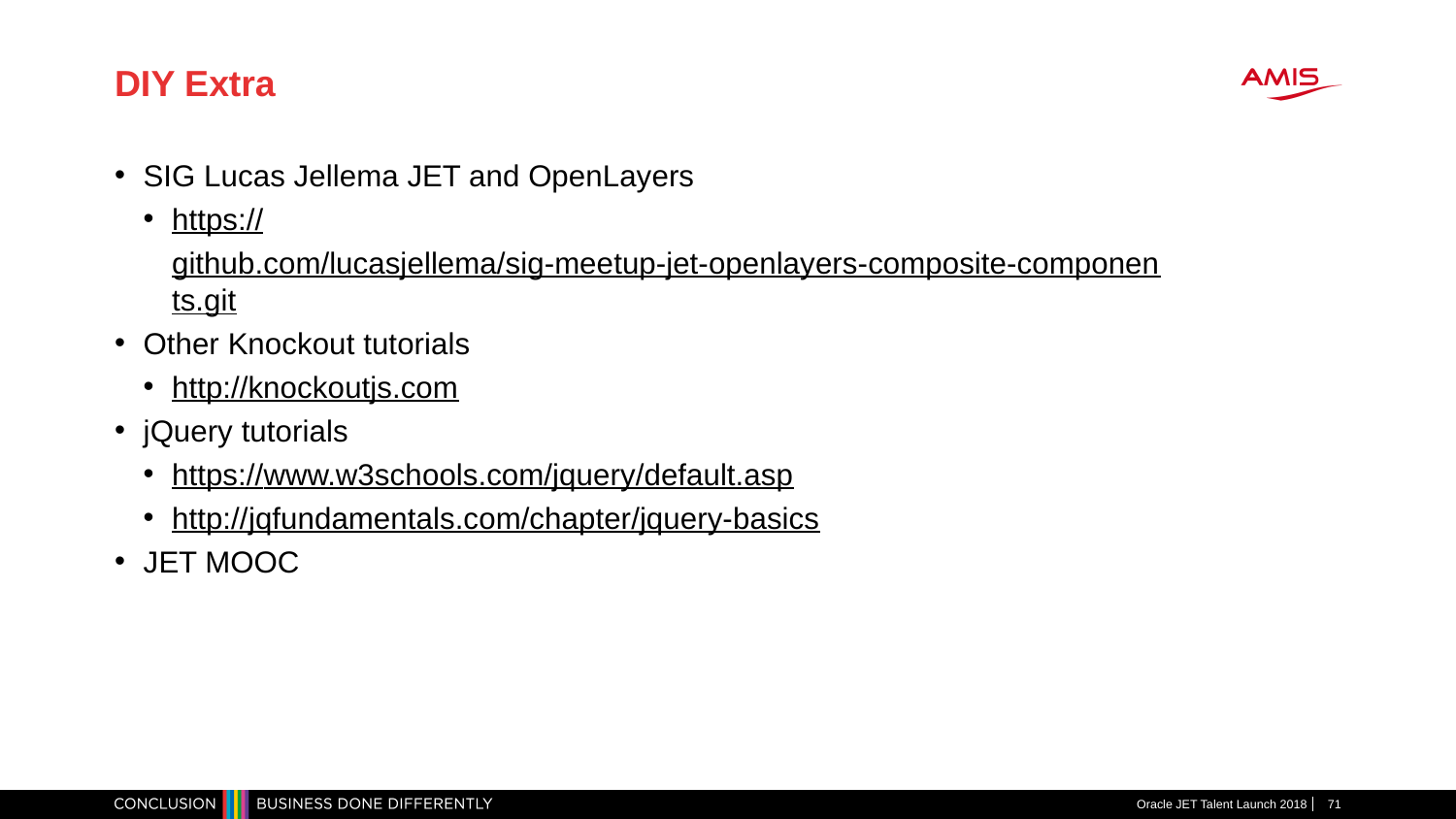

# DIY Extra
SIG Lucas Jellema JET and OpenLayers
https://github.com/lucasjellema/sig-meetup-jet-openlayers-composite-components.git
Other Knockout tutorials
http://knockoutjs.com
jQuery tutorials
https://www.w3schools.com/jquery/default.asp
http://jqfundamentals.com/chapter/jquery-basics
JET MOOC

Oracle JET Talent Launch 2018
71